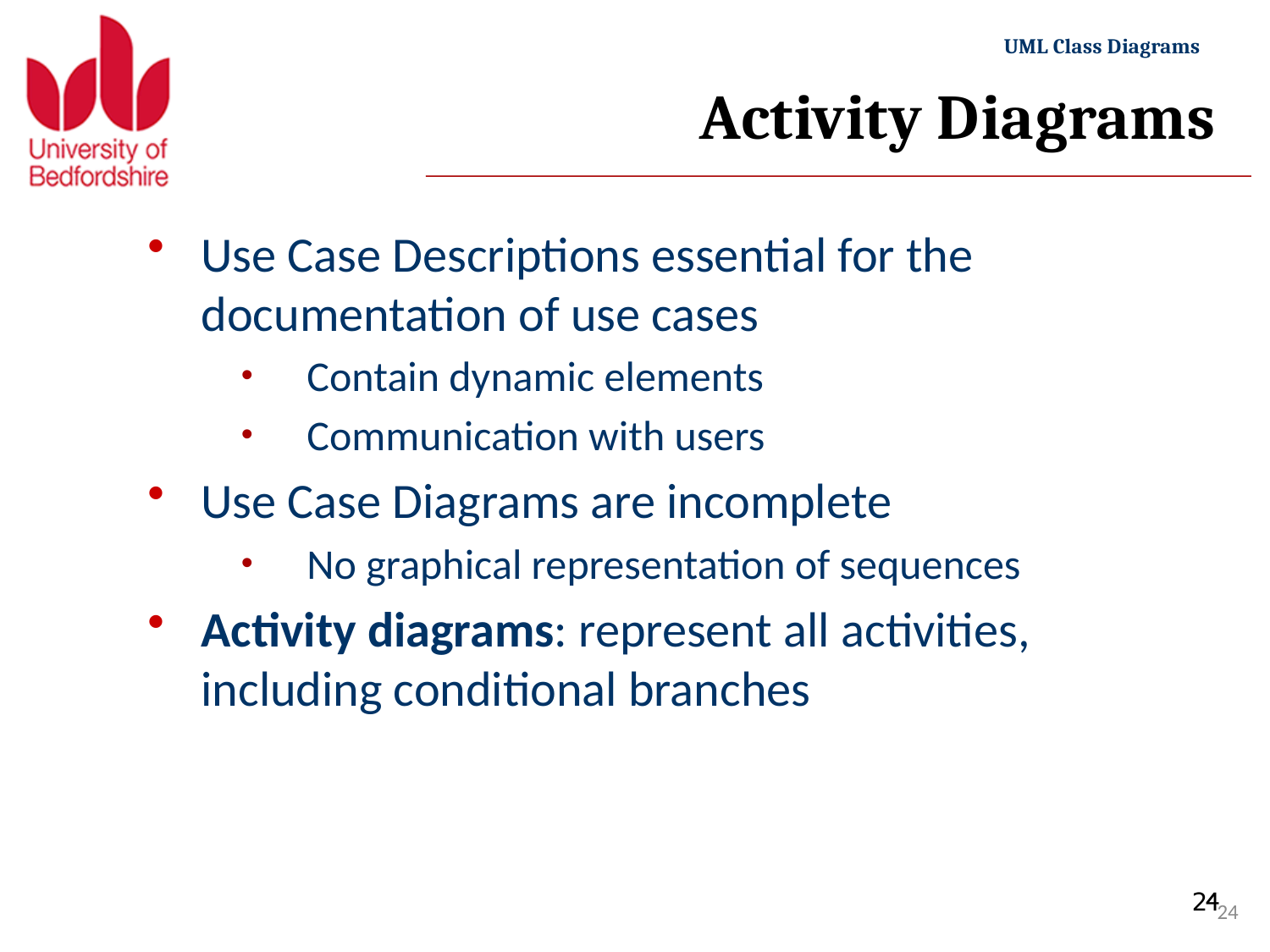

# Activity Diagrams
Use Case Descriptions essential for the documentation of use cases
Contain dynamic elements
Communication with users
Use Case Diagrams are incomplete
No graphical representation of sequences
Activity diagrams: represent all activities, including conditional branches

24